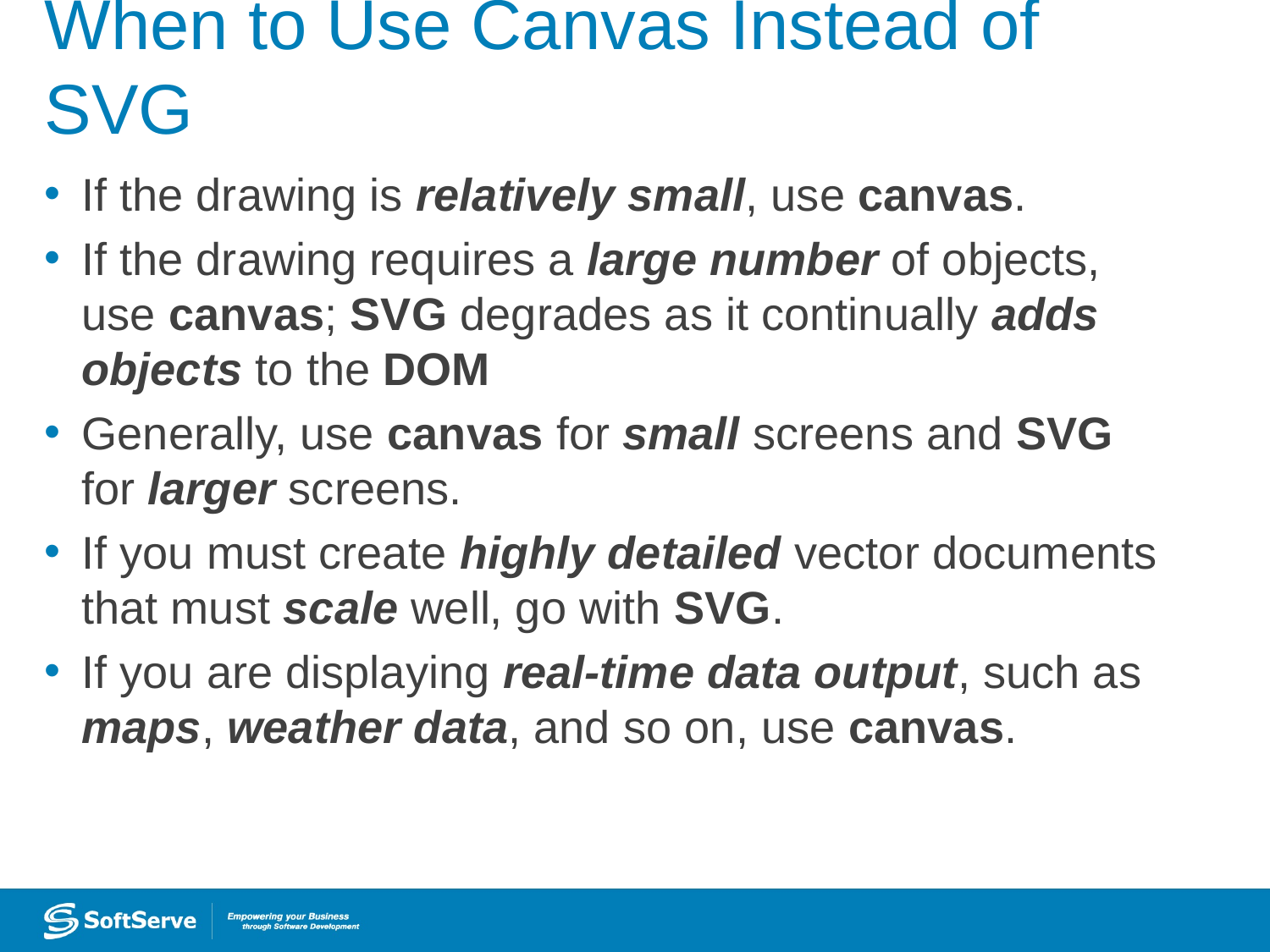

# When to Use Canvas Instead of SVG
If the drawing is relatively small, use canvas.
If the drawing requires a large number of objects, use canvas; SVG degrades as it continually adds objects to the DOM
Generally, use canvas for small screens and SVG for larger screens.
If you must create highly detailed vector documents that must scale well, go with SVG.
If you are displaying real-time data output, such as maps, weather data, and so on, use canvas.